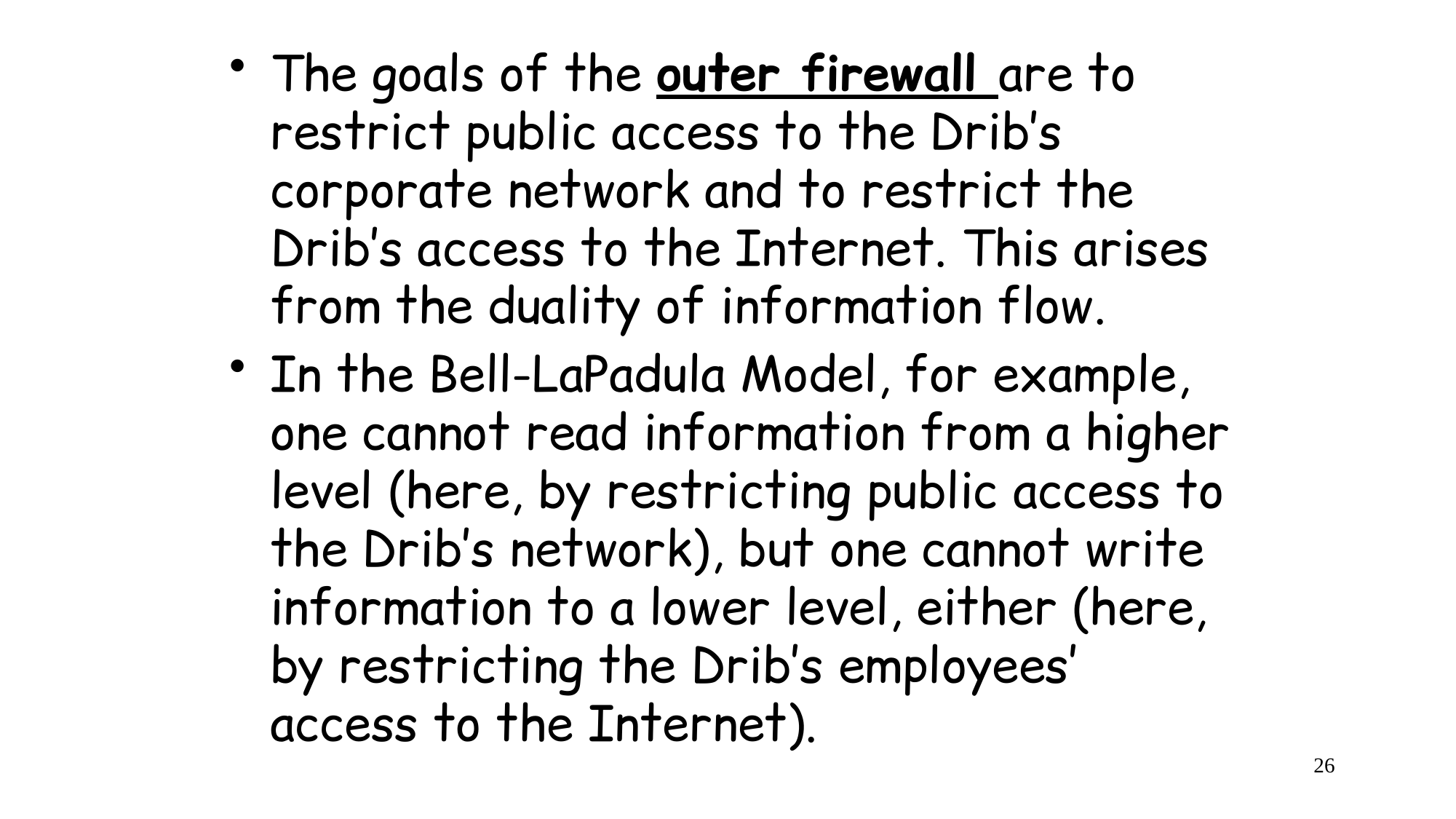

The goals of the outer firewall are to restrict public access to the Drib’s corporate network and to restrict the Drib’s access to the Internet. This arises from the duality of information flow.
In the Bell-LaPadula Model, for example, one cannot read information from a higher level (here, by restricting public access to the Drib’s network), but one cannot write information to a lower level, either (here, by restricting the Drib’s employees’ access to the Internet).
26